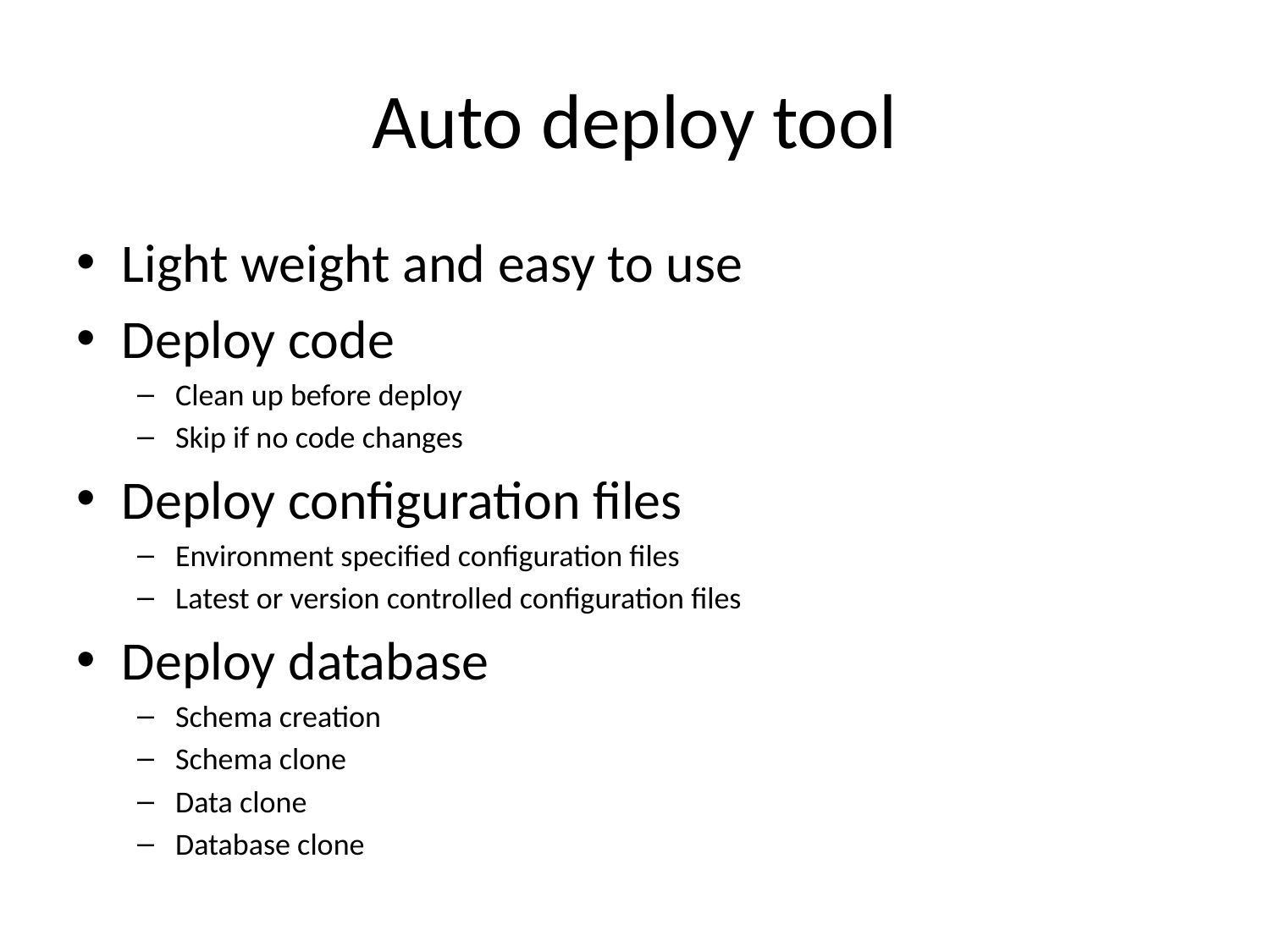

# Auto deploy tool
Light weight and easy to use
Deploy code
Clean up before deploy
Skip if no code changes
Deploy configuration files
Environment specified configuration files
Latest or version controlled configuration files
Deploy database
Schema creation
Schema clone
Data clone
Database clone